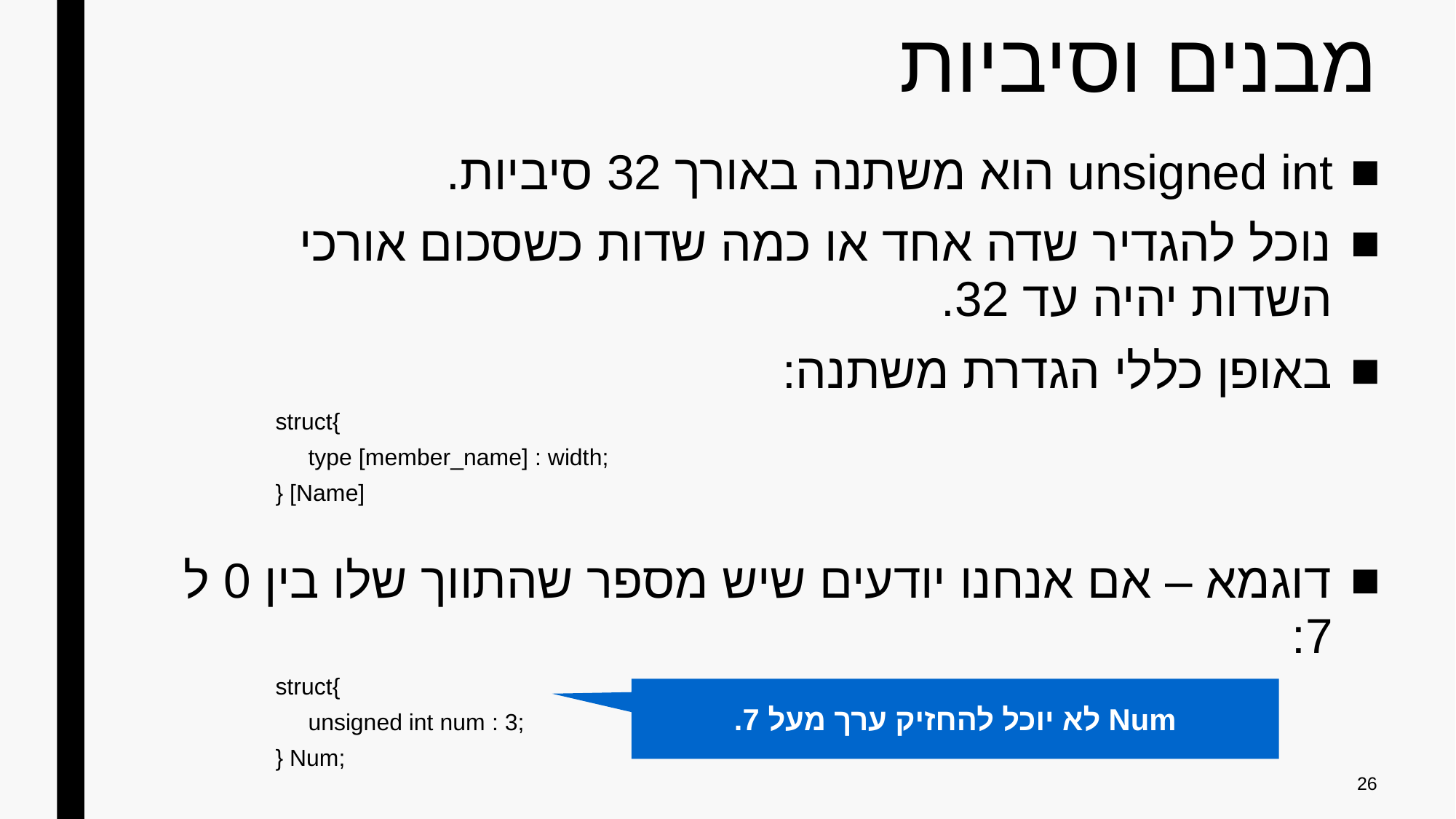

# מבנים וסיביות
unsigned int הוא משתנה באורך 32 סיביות.
נוכל להגדיר שדה אחד או כמה שדות כשסכום אורכי השדות יהיה עד 32.
באופן כללי הגדרת משתנה:
struct{
	     type [member_name] : width;
} [Name]

דוגמא – אם אנחנו יודעים שיש מספר שהתווך שלו בין 0 ל 7:
struct{
	     unsigned int num : 3;
} Num;

Num לא יוכל להחזיק ערך מעל 7.
26